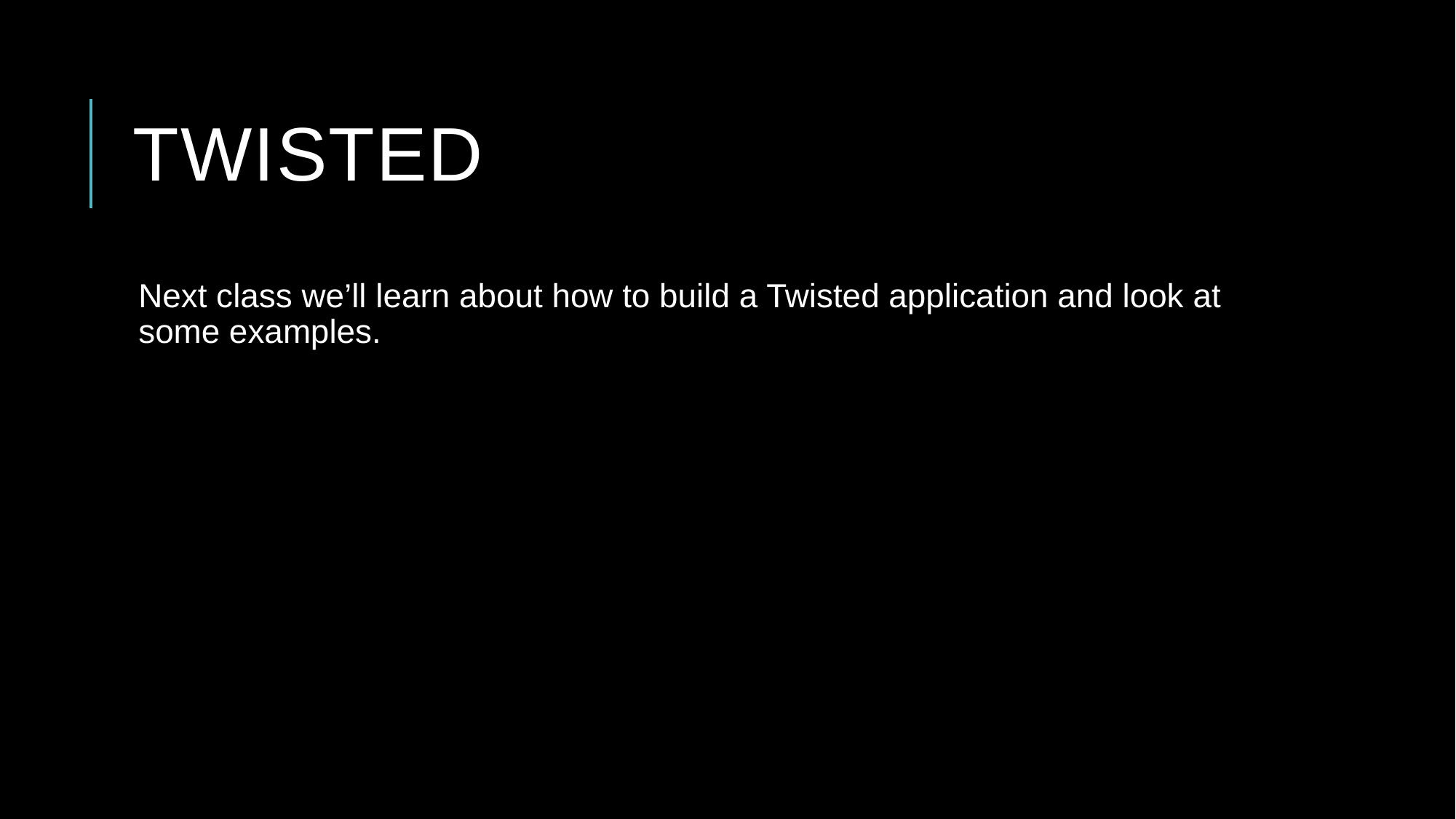

# Twisted
Next class we’ll learn about how to build a Twisted application and look at some examples.